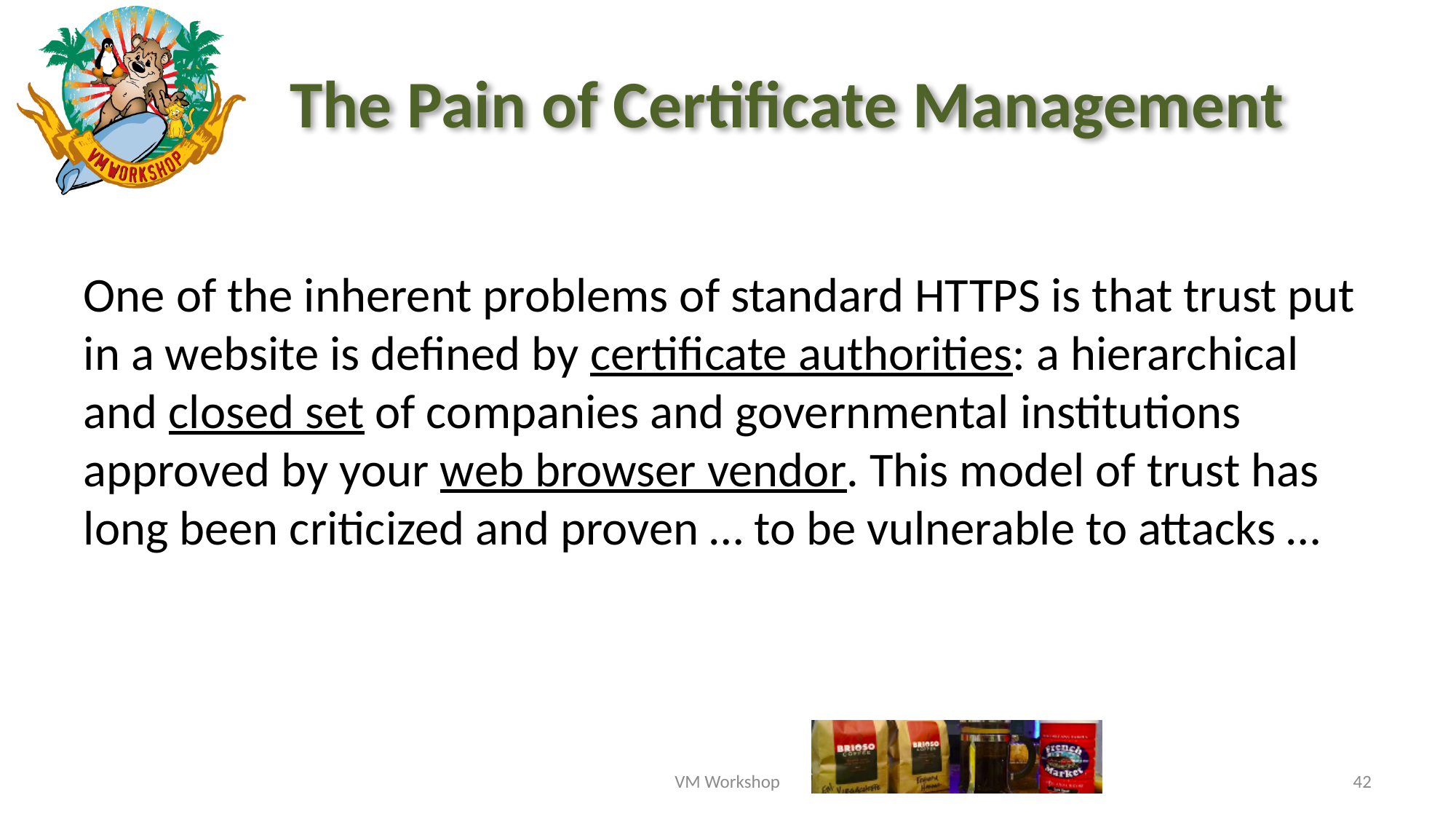

# The Pain of Certificate Management

One of the inherent problems of standard HTTPS is that trust put in a website is defined by certificate authorities: a hierarchical and closed set of companies and governmental institutions approved by your web browser vendor. This model of trust has long been criticized and proven … to be vulnerable to attacks …

VM Workshop
42